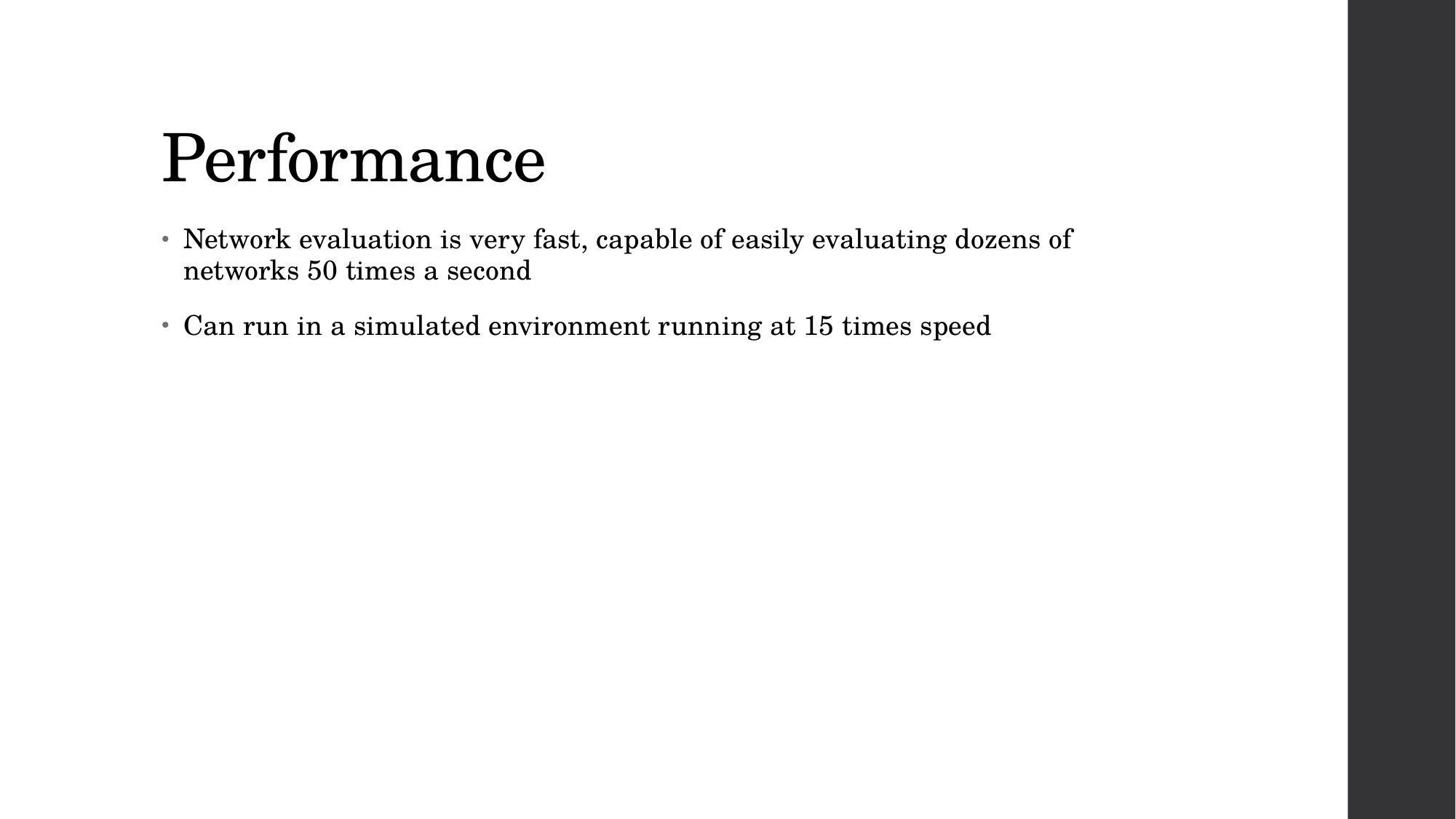

# Performance
Network evaluation is very fast, capable of easily evaluating dozens of networks 50 times a second
Can run in a simulated environment running at 15 times speed